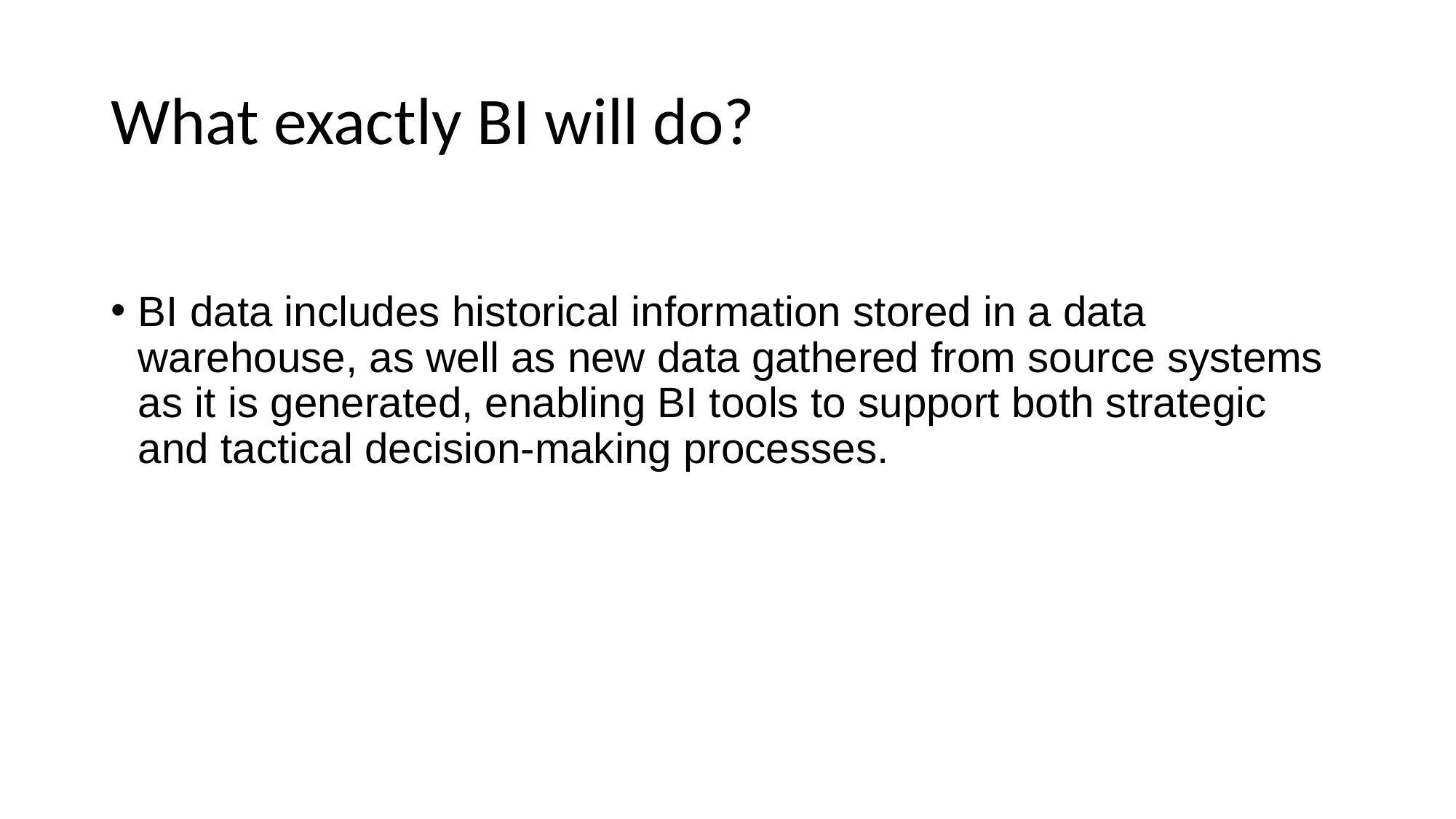

# What exactly BI will do?

BI data includes historical information stored in a data warehouse, as well as new data gathered from source systems as it is generated, enabling BI tools to support both strategic and tactical decision-making processes.